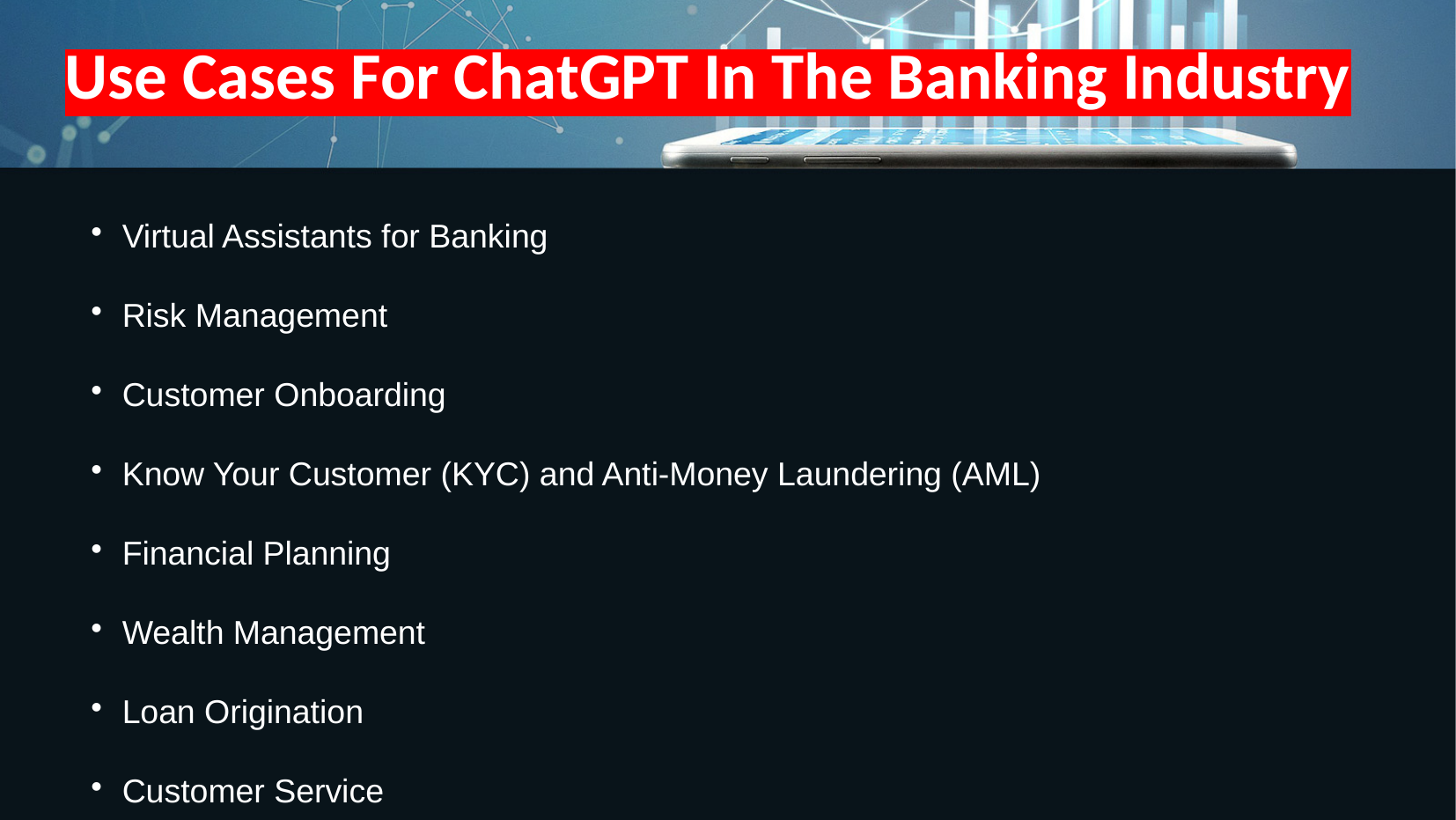

Use Cases For ChatGPT In The Banking Industry
Virtual Assistants for Banking

Risk Management

Customer Onboarding

Know Your Customer (KYC) and Anti-Money Laundering (AML)

Financial Planning

Wealth Management

Loan Origination

Customer Service